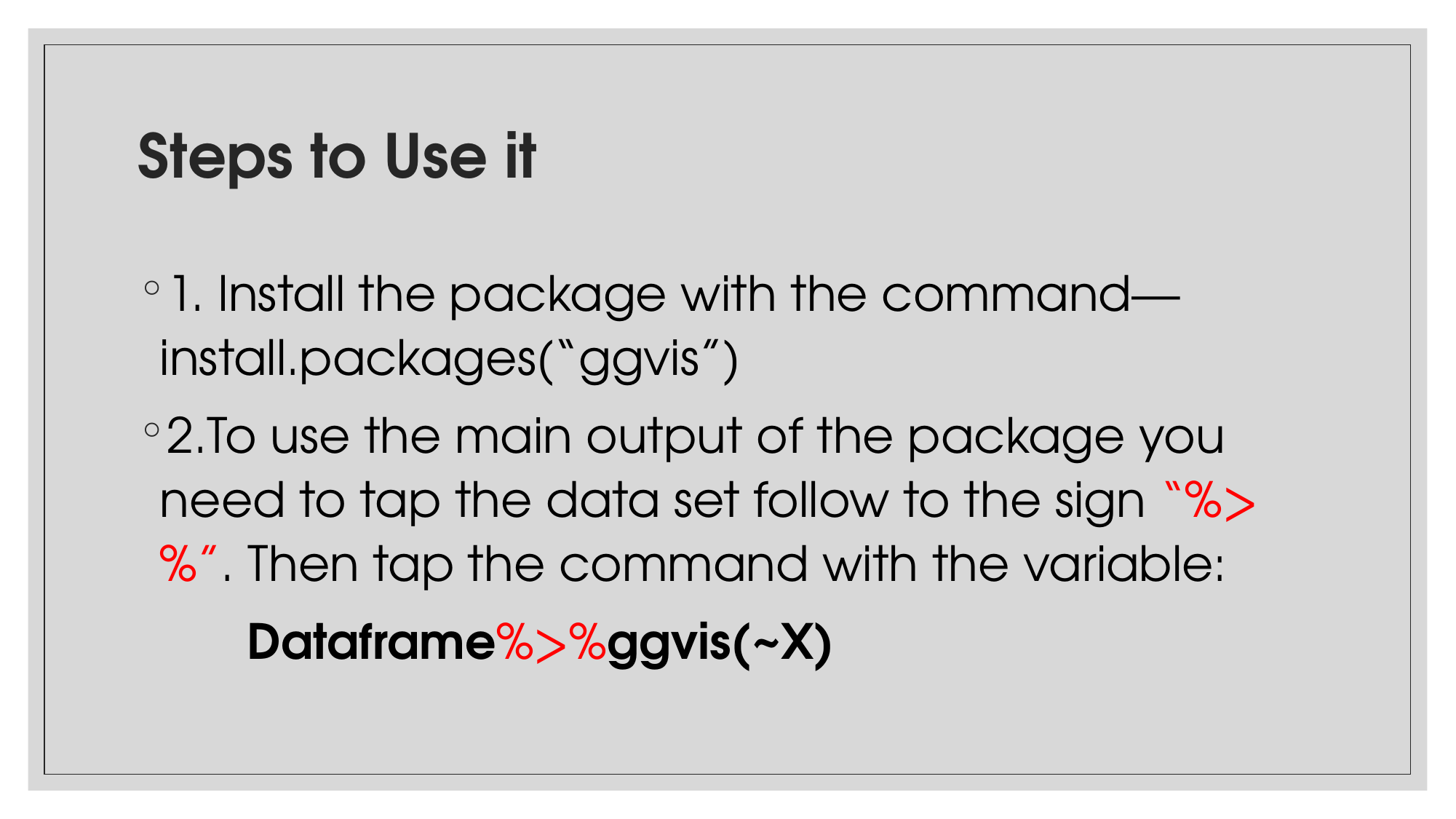

# Steps to Use it
1. Install the package with the command—install.packages(“ggvis”)
2.To use the main output of the package you need to tap the data set follow to the sign “%>%”. Then tap the command with the variable:
	Dataframe%>%ggvis(~X)